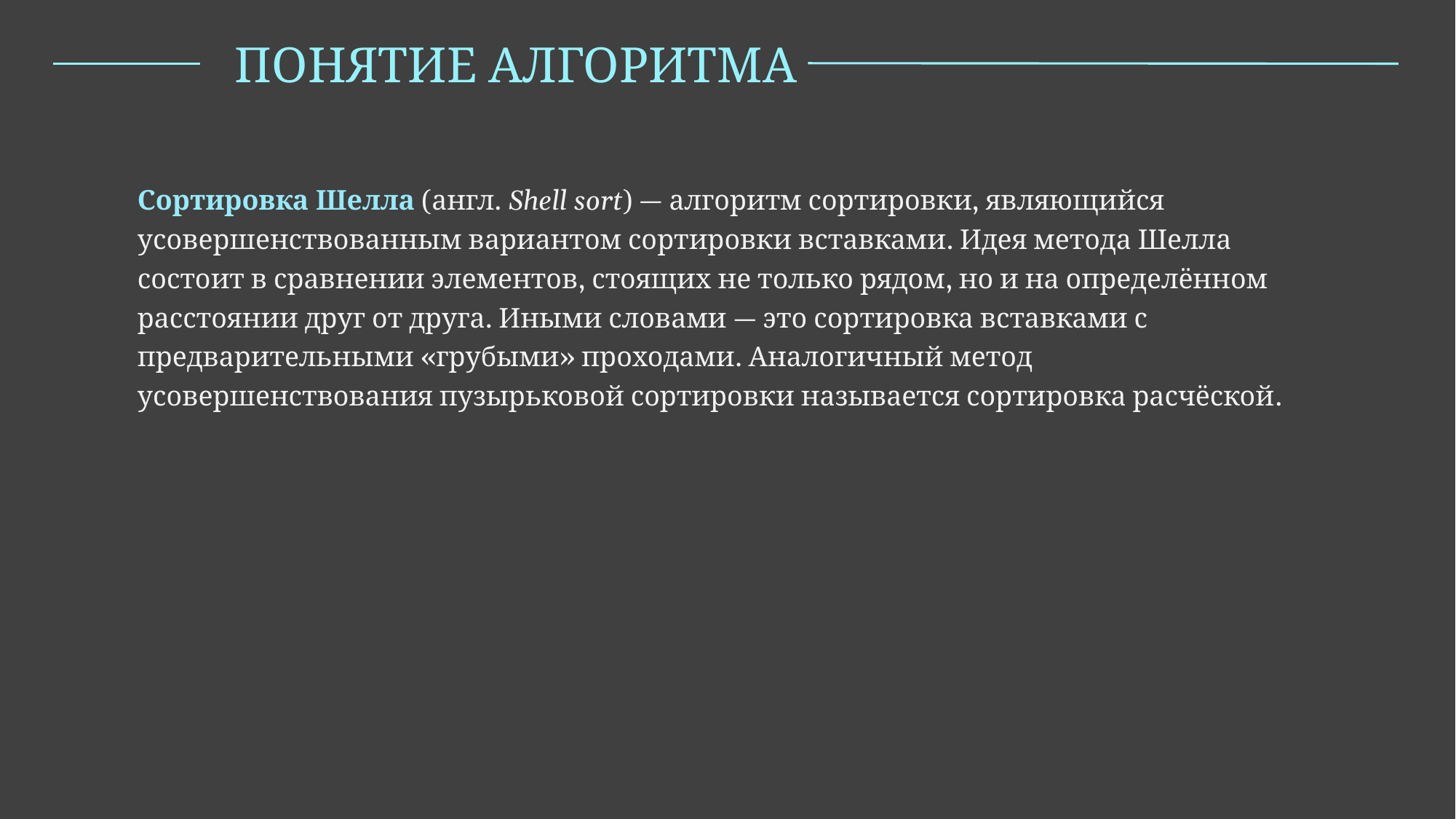

ПОНЯТИЕ АЛГОРИТМА
Сортировка Шелла (англ. Shell sort) — алгоритм сортировки, являющийся усовершенствованным вариантом сортировки вставками. Идея метода Шелла состоит в сравнении элементов, стоящих не только рядом, но и на определённом расстоянии друг от друга. Иными словами — это сортировка вставками с предварительными «грубыми» проходами. Аналогичный метод усовершенствования пузырьковой сортировки называется сортировка расчёской.